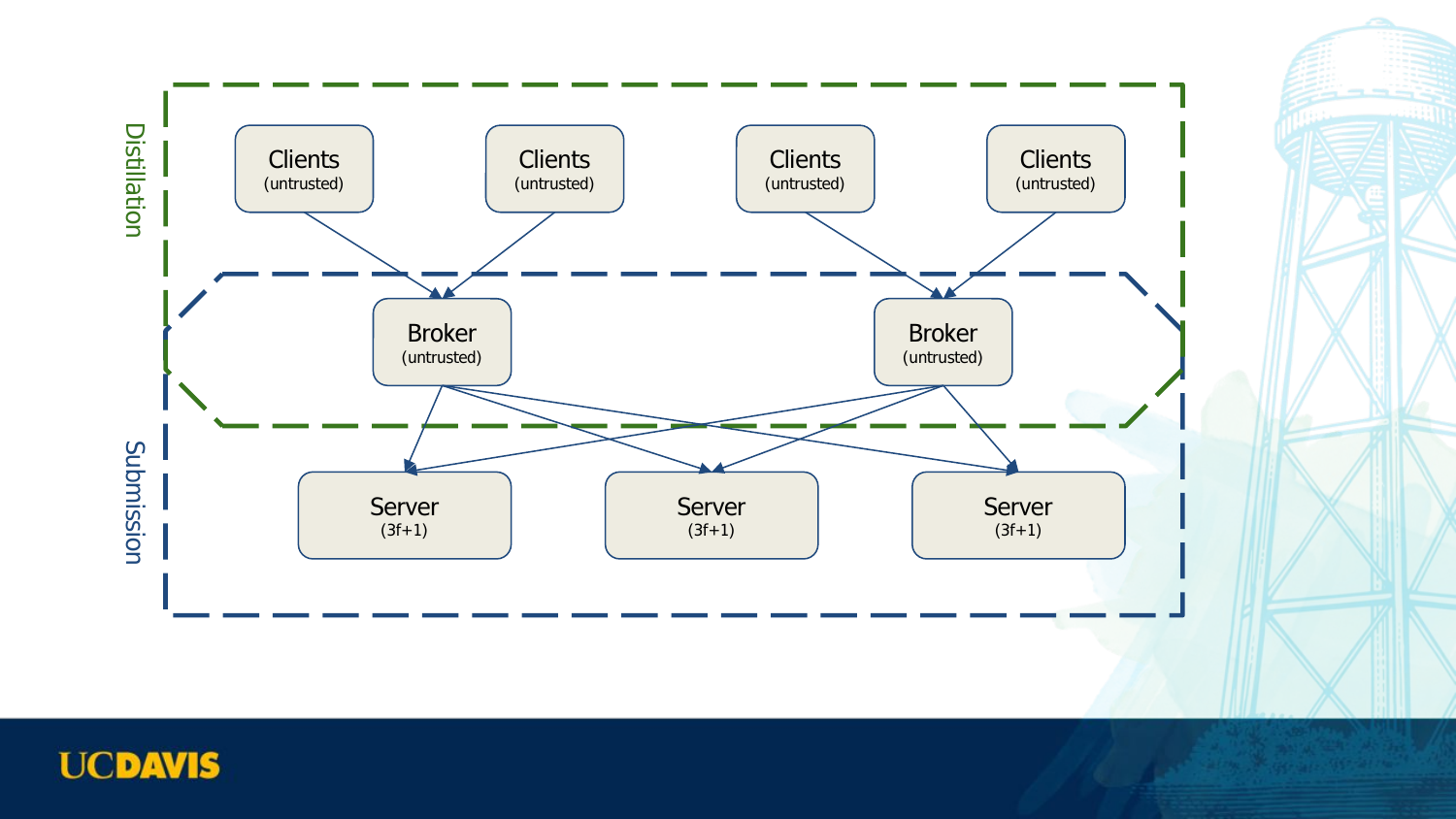

Clients
(untrusted)
Clients
(untrusted)
Clients
(untrusted)
Clients
(untrusted)
#
Distillation

Broker
(untrusted)
Broker
(untrusted)
Server
(3f+1)
Server
(3f+1)
Server
(3f+1)
Submission